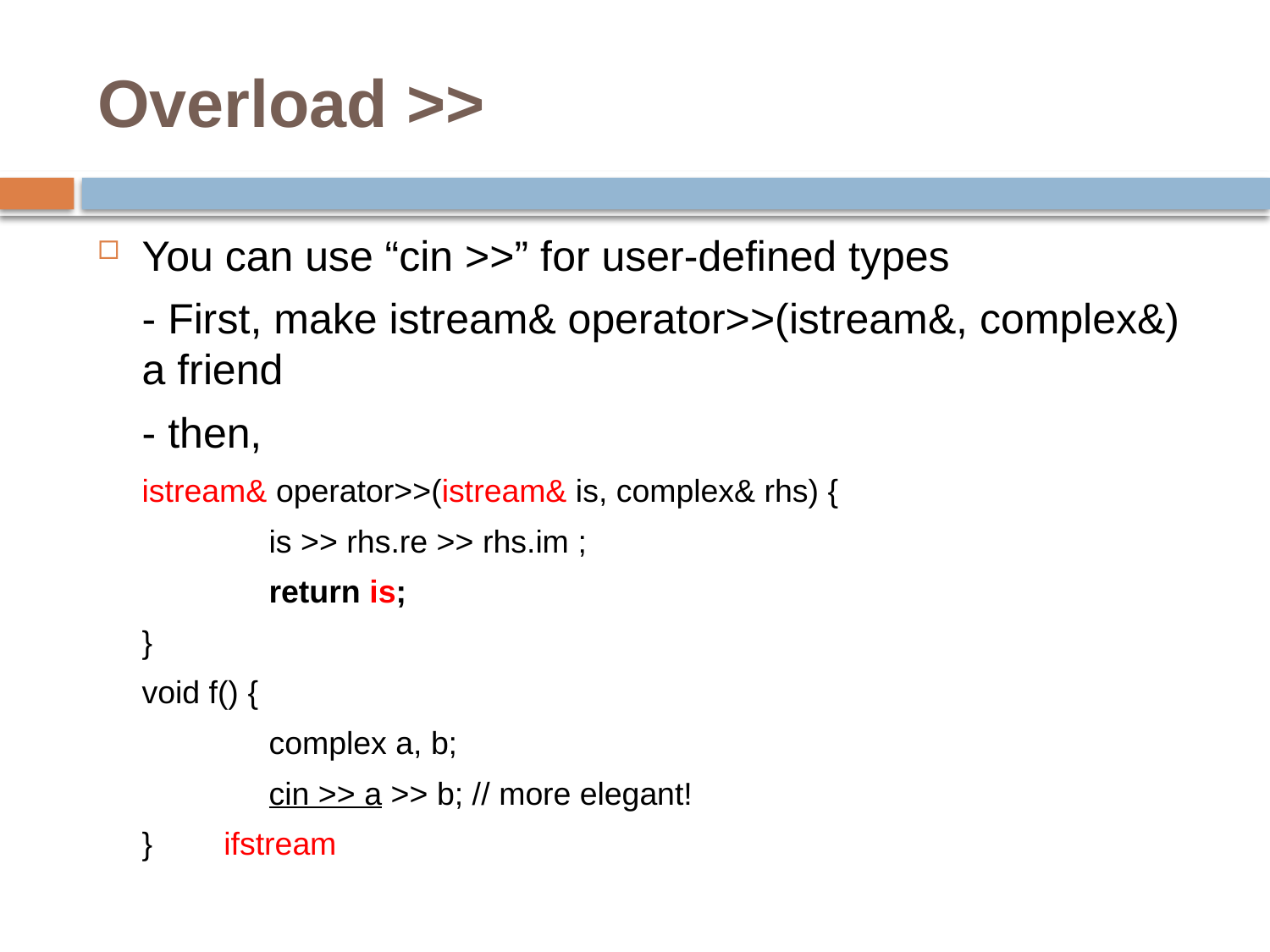

# Overload >>
You can use “cin >>” for user-defined types
	- First, make istream& operator>>(istream&, complex&) a friend
	- then,
	istream& operator>>(istream& is, complex& rhs) {
		is >> rhs.re >> rhs.im ;
		return is;
	}
	void f() {
		complex a, b;
		cin >> a >> b; // more elegant!
	}        ifstream